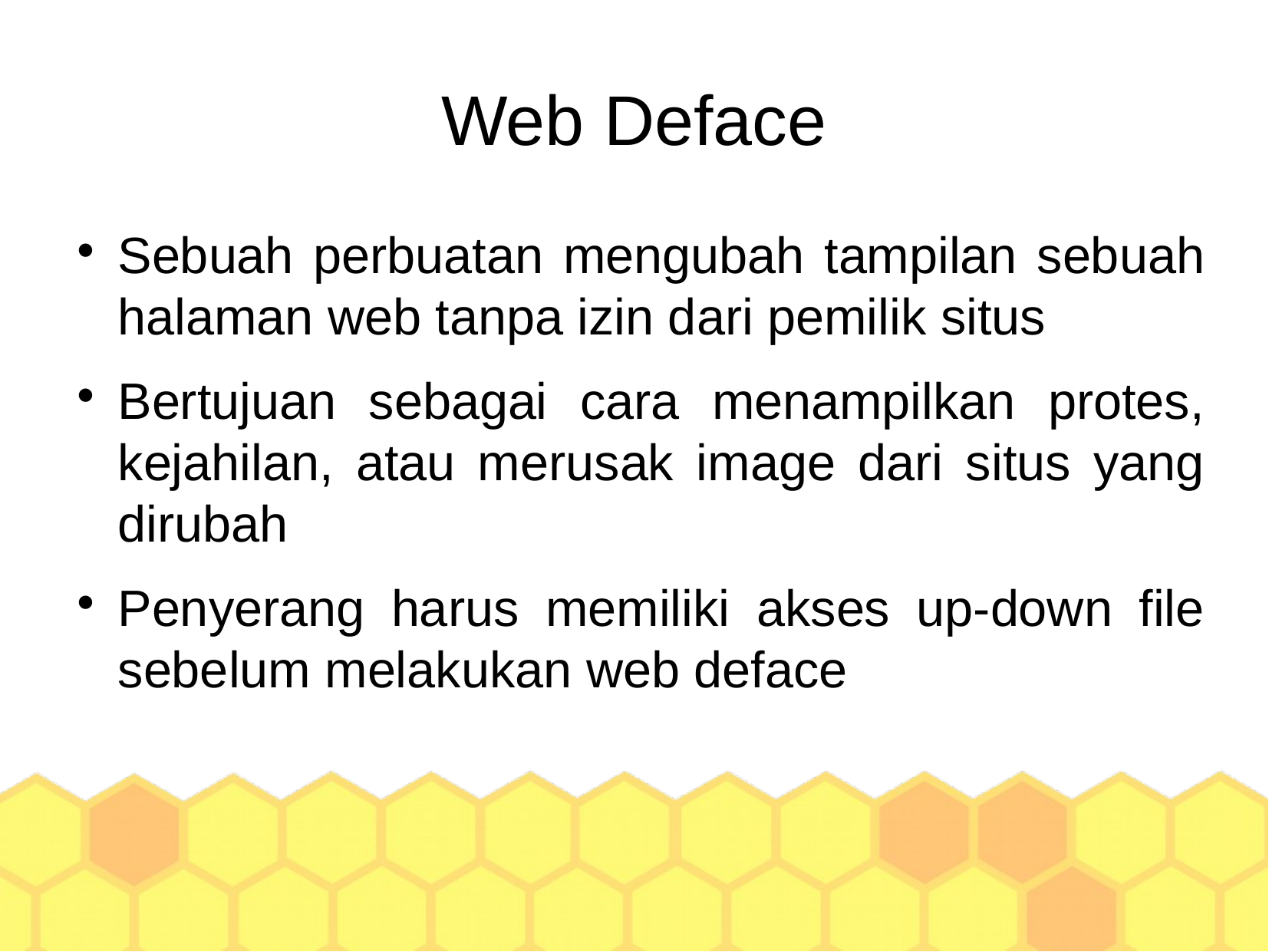

Web Deface
Sebuah perbuatan mengubah tampilan sebuah halaman web tanpa izin dari pemilik situs
Bertujuan sebagai cara menampilkan protes, kejahilan, atau merusak image dari situs yang dirubah
Penyerang harus memiliki akses up-down file sebelum melakukan web deface